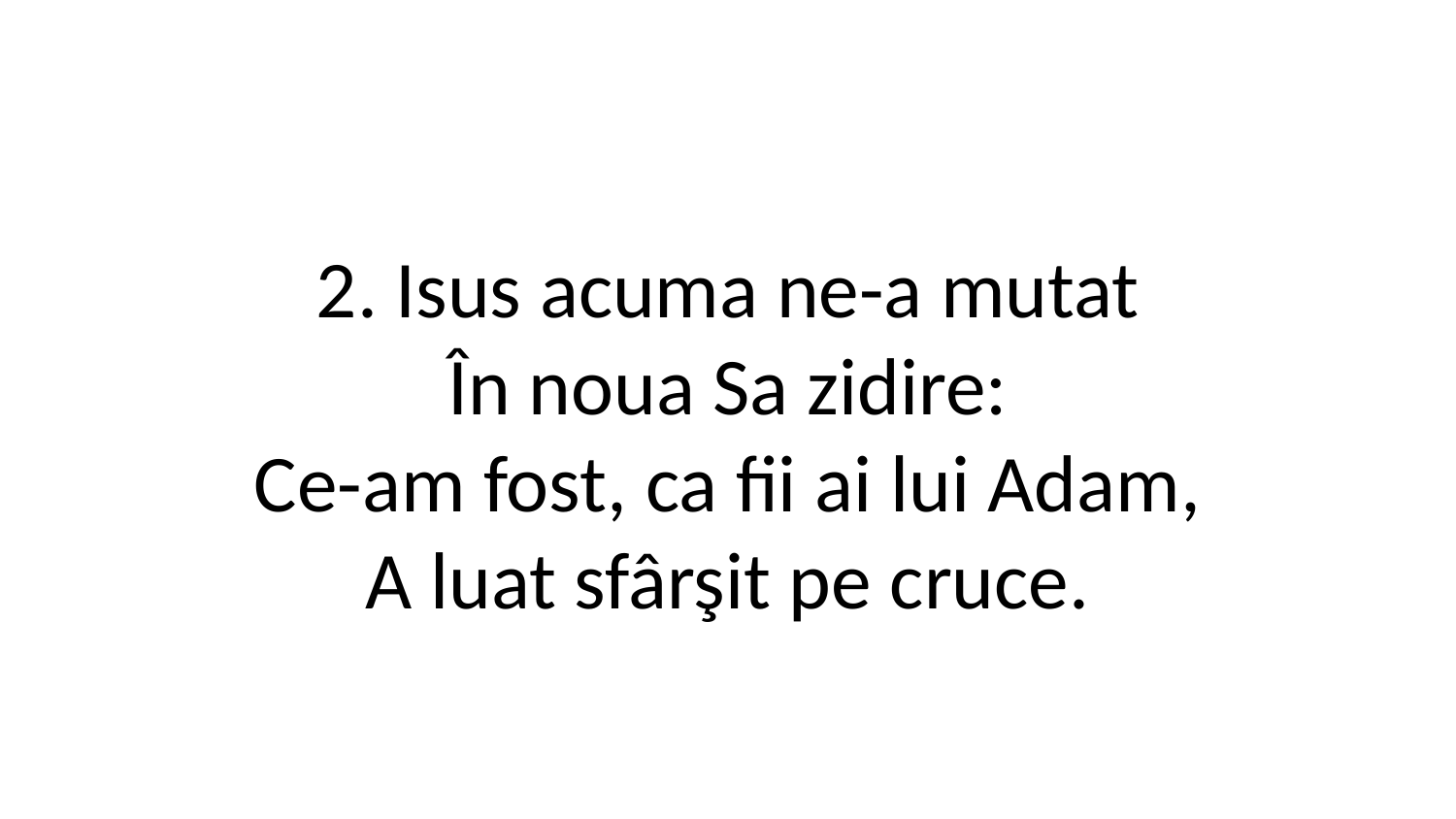

2. Isus acuma ne-a mutat
În noua Sa zidire:
Ce-am fost, ca fii ai lui Adam,
A luat sfârşit pe cruce.